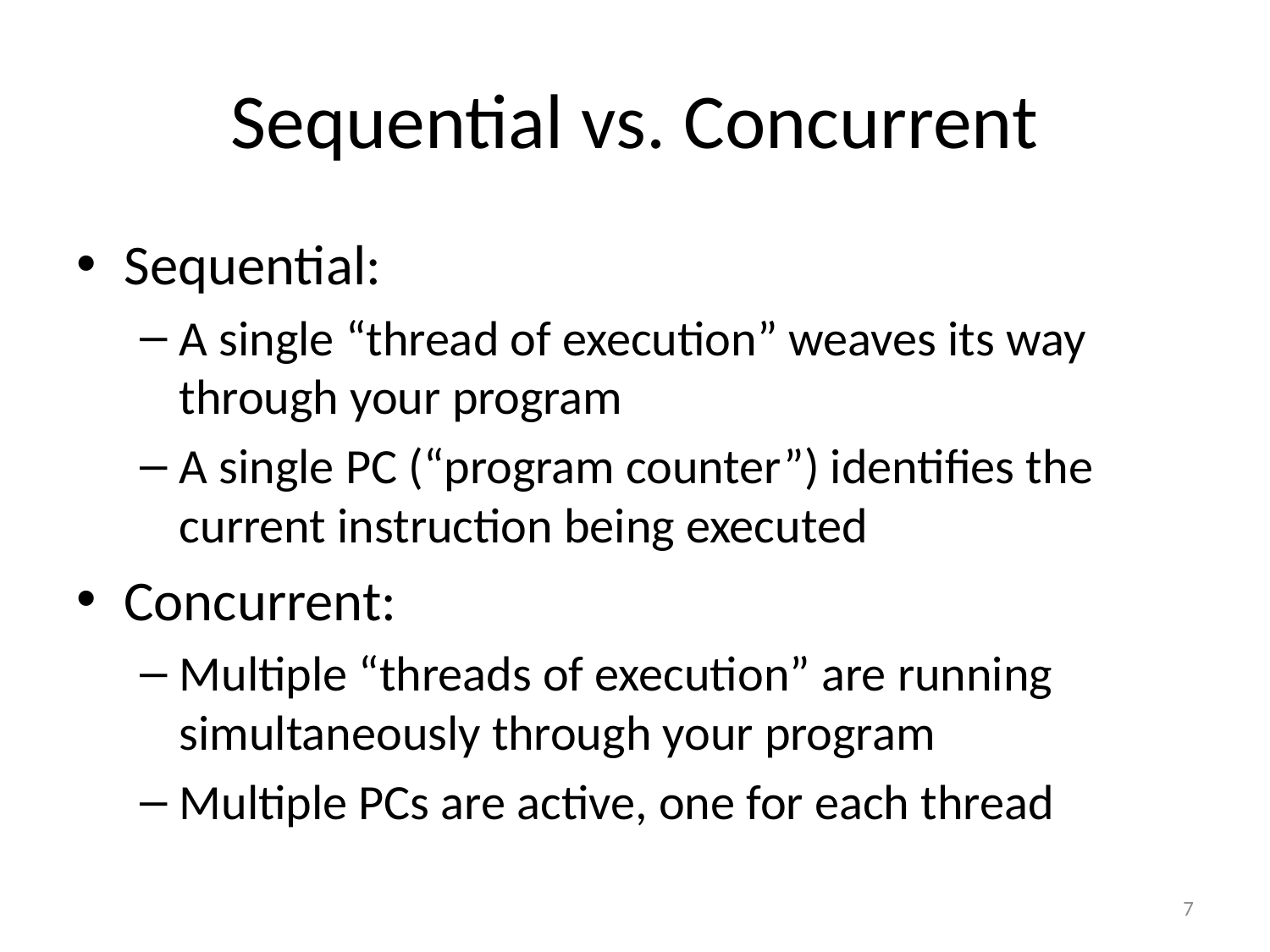

# Sequential vs. Concurrent
Sequential:
A single “thread of execution” weaves its way through your program
A single PC (“program counter”) identifies the current instruction being executed
Concurrent:
Multiple “threads of execution” are running simultaneously through your program
Multiple PCs are active, one for each thread
7